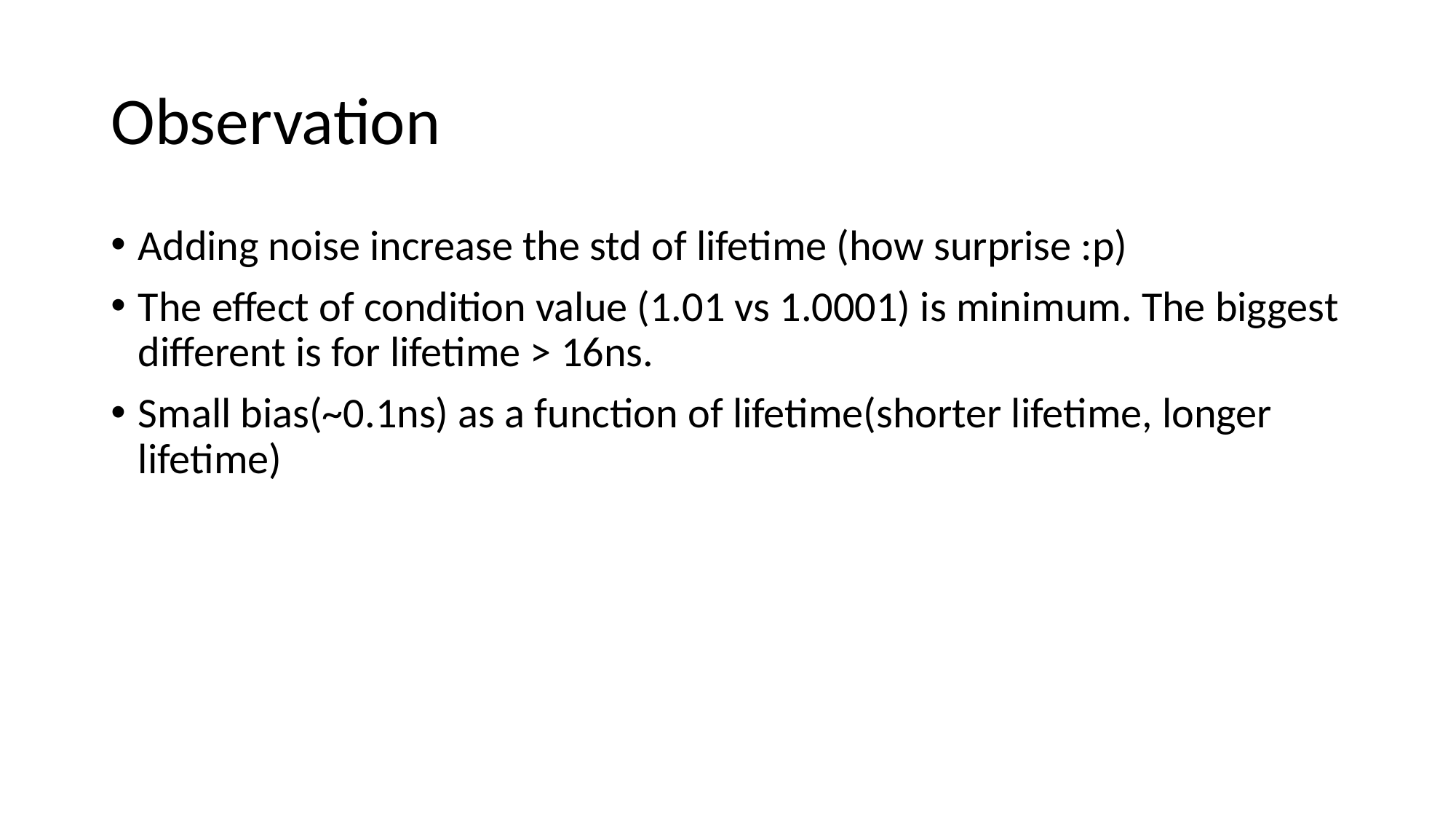

# Observation
Adding noise increase the std of lifetime (how surprise :p)
The effect of condition value (1.01 vs 1.0001) is minimum. The biggest different is for lifetime > 16ns.
Small bias(~0.1ns) as a function of lifetime(shorter lifetime, longer lifetime)